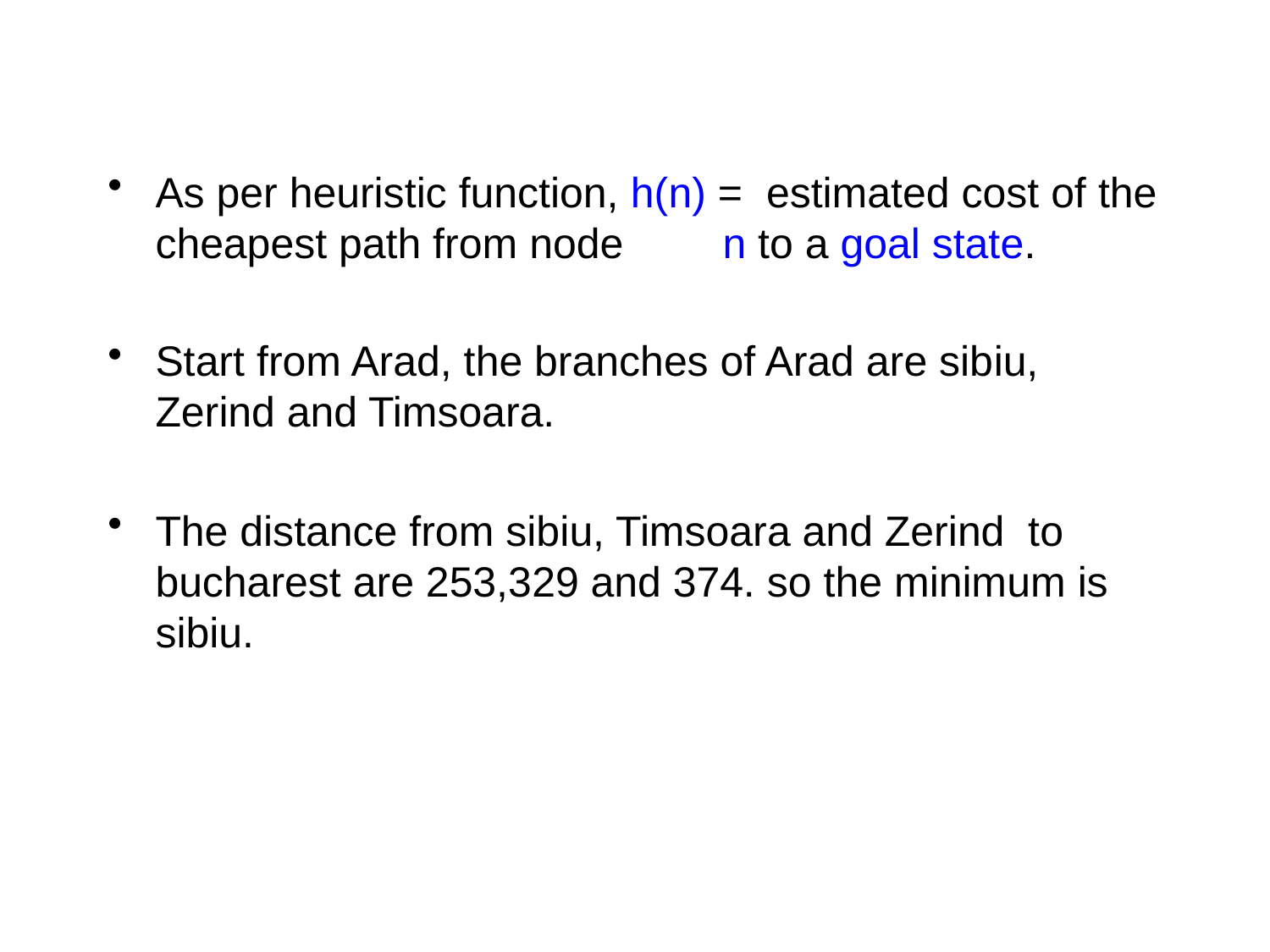

#
As per heuristic function, h(n) =  estimated cost of the cheapest path from node 	     n to a goal state.

Start from Arad, the branches of Arad are sibiu, Zerind and Timsoara.

The distance from sibiu, Timsoara and Zerind  to bucharest are 253,329 and 374. so the minimum is sibiu.

84